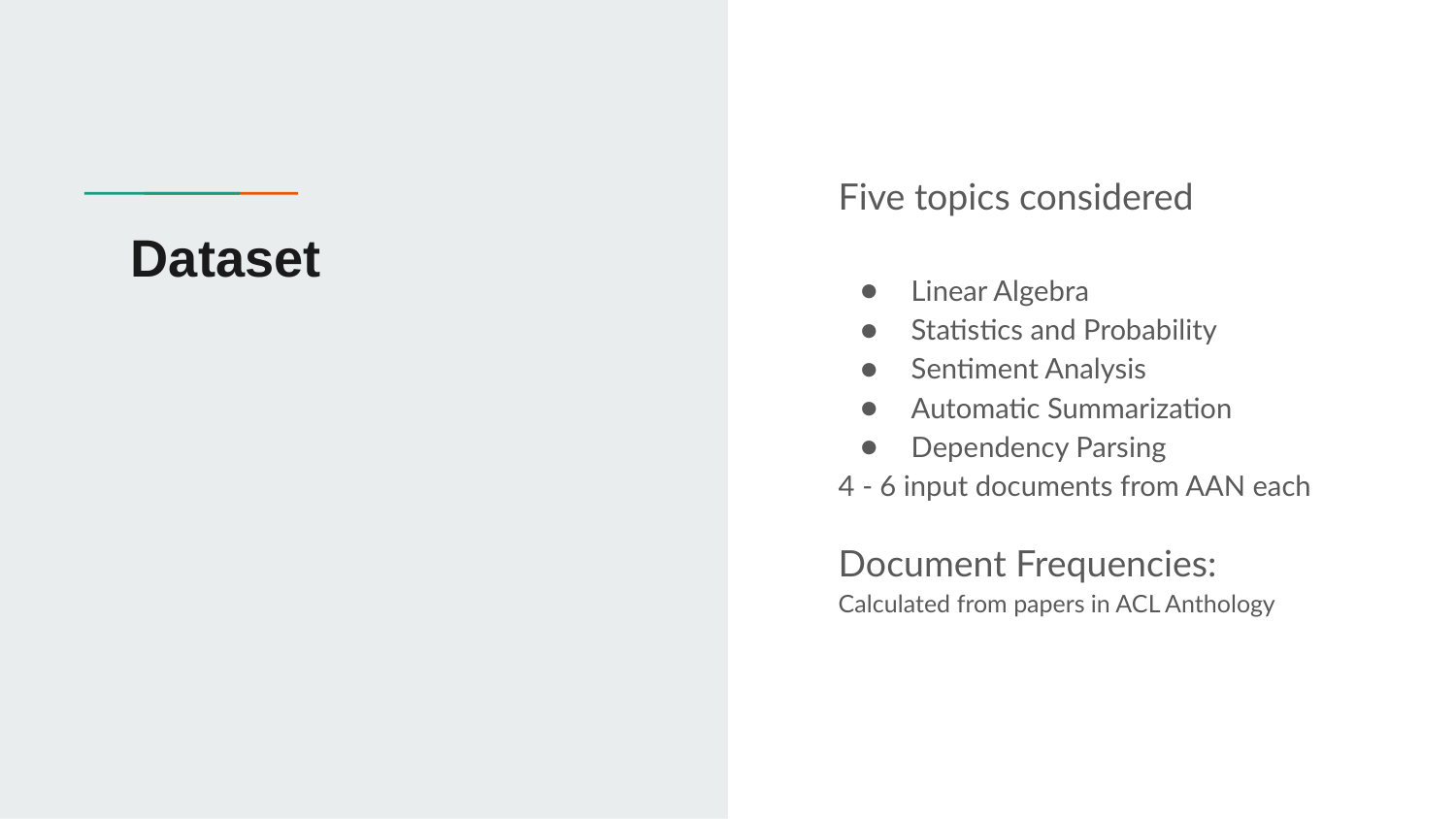

Five topics considered
Linear Algebra
Statistics and Probability
Sentiment Analysis
Automatic Summarization
Dependency Parsing
4 - 6 input documents from AAN each
Document Frequencies:
Calculated from papers in ACL Anthology
# Dataset